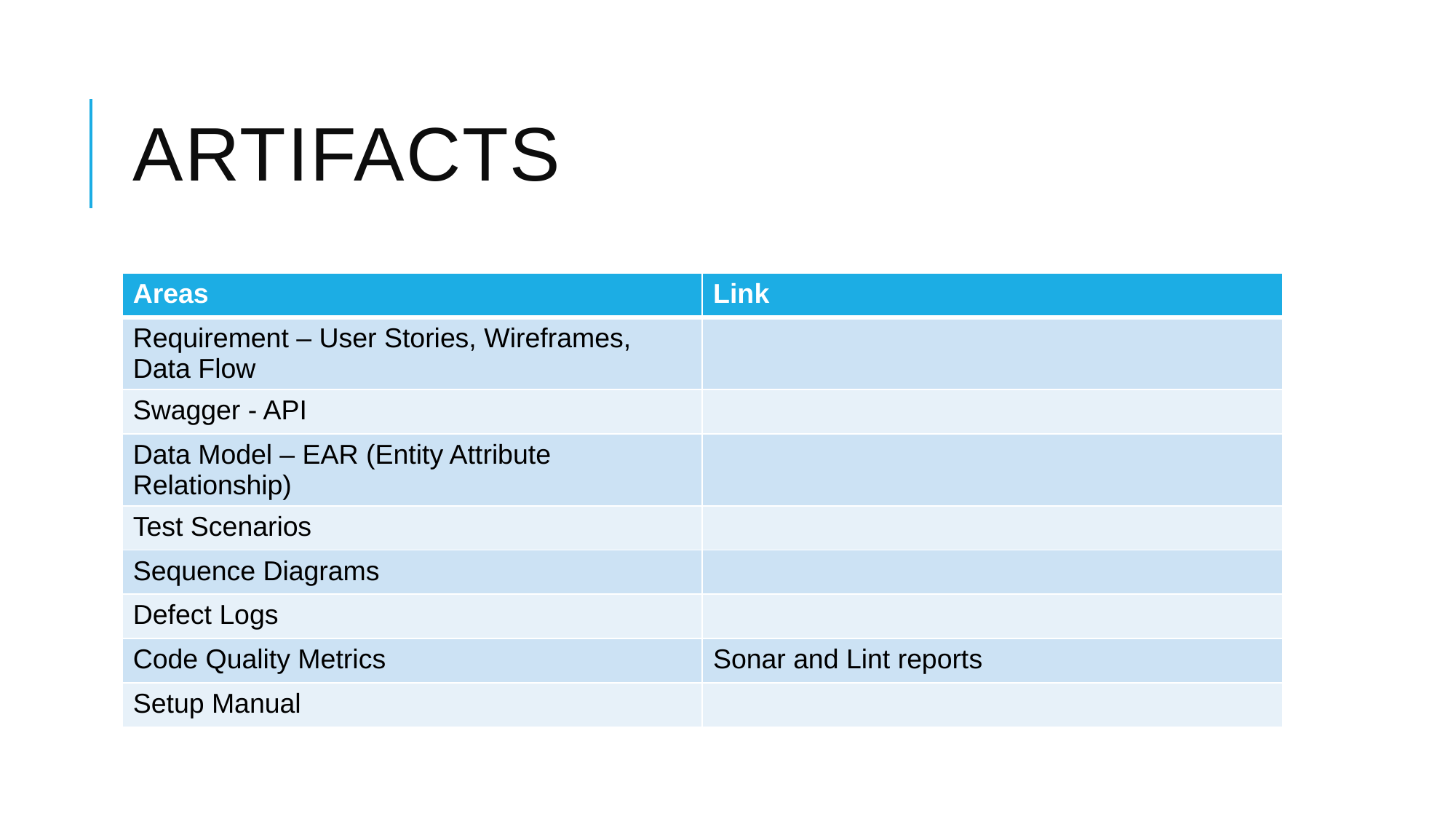

# Artifacts
| Areas | Link |
| --- | --- |
| Requirement – User Stories, Wireframes, Data Flow |  |
| Swagger - API |  |
| Data Model – EAR (Entity Attribute Relationship) |  |
| Test Scenarios |  |
| Sequence Diagrams |  |
| Defect Logs |  |
| Code Quality Metrics | Sonar and Lint reports |
| Setup Manual |  |